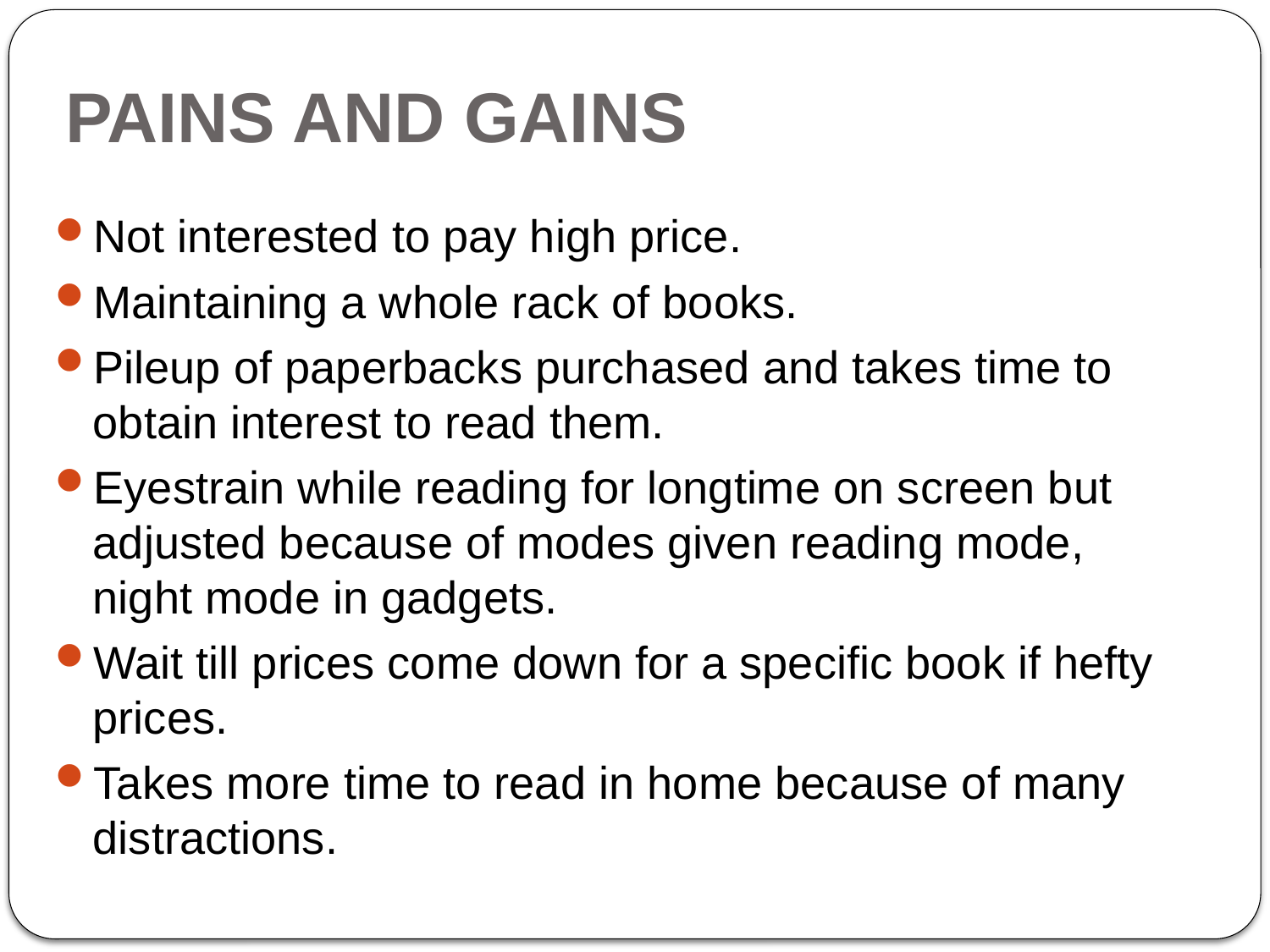

# PAINS AND GAINS
Not interested to pay high price.
Maintaining a whole rack of books.
Pileup of paperbacks purchased and takes time to obtain interest to read them.
Eyestrain while reading for longtime on screen but adjusted because of modes given reading mode, night mode in gadgets.
Wait till prices come down for a specific book if hefty prices.
Takes more time to read in home because of many distractions.